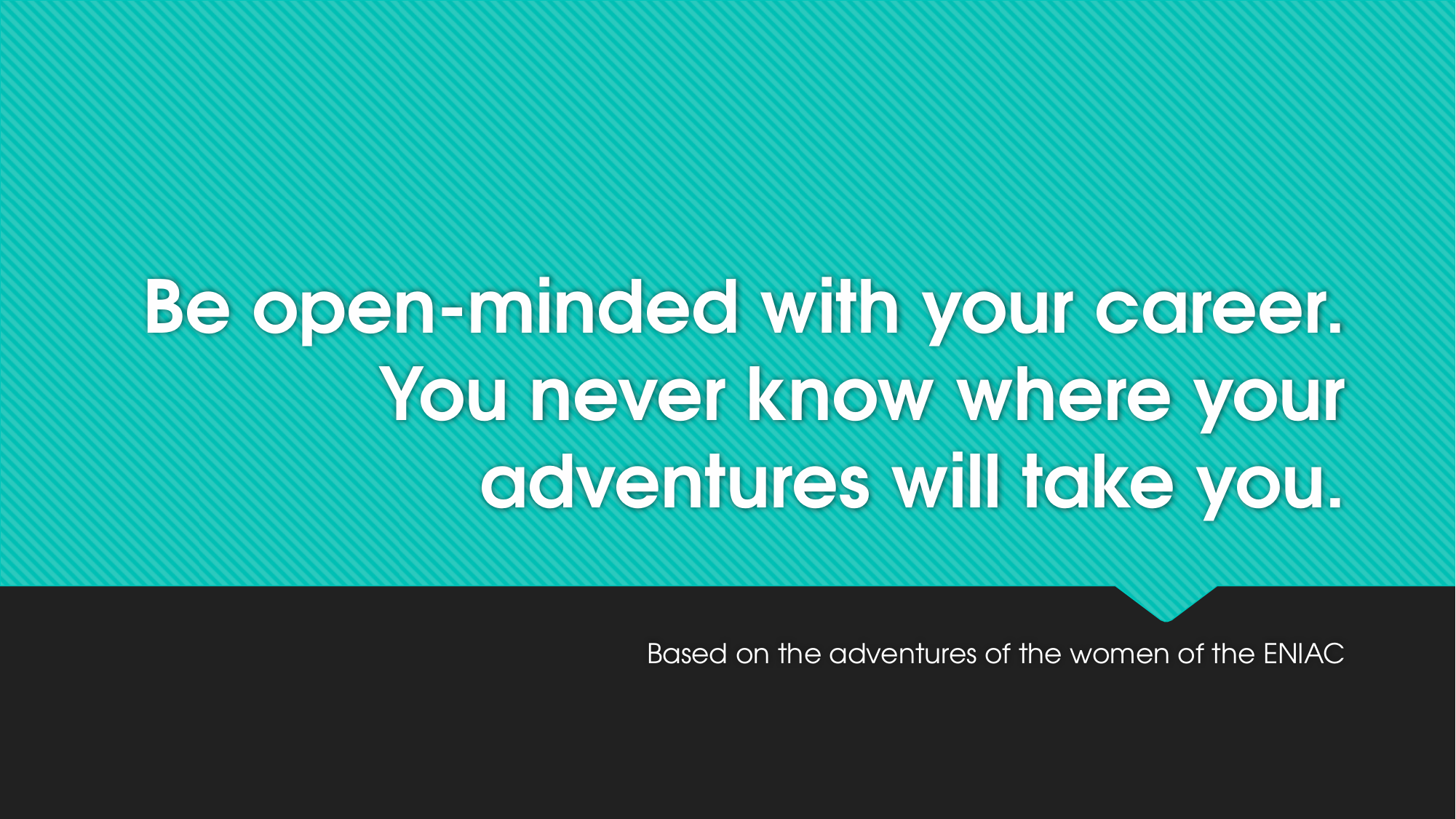

# Be open-minded with your career. You never know where your adventures will take you.
Based on the adventures of the women of the ENIAC